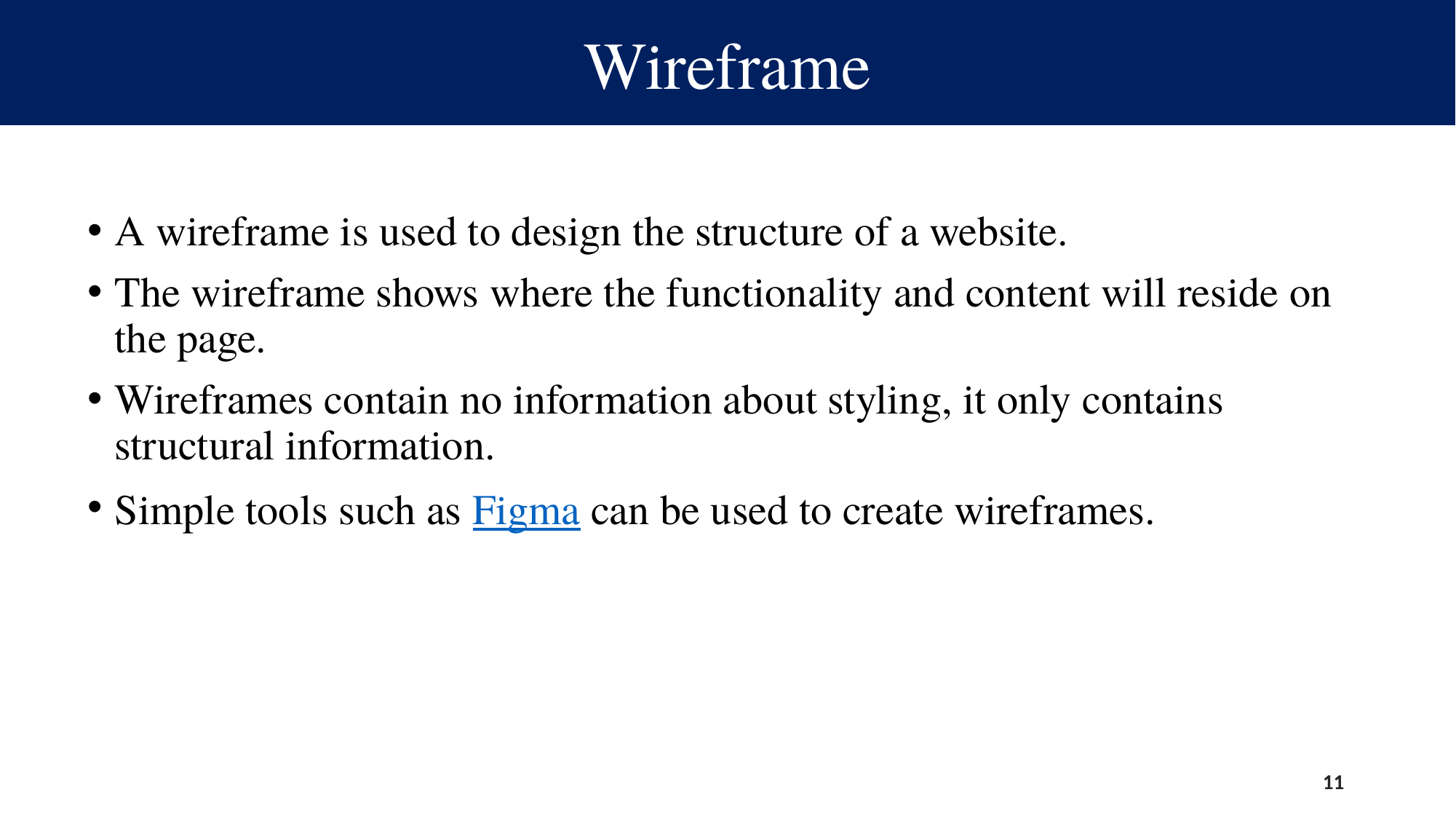

Wireframe
A wireframe is used to design the structure of a website.
The wireframe shows where the functionality and content will reside on the page.
Wireframes contain no information about styling, it only contains structural information.
Simple tools such as Figma can be used to create wireframes.

11